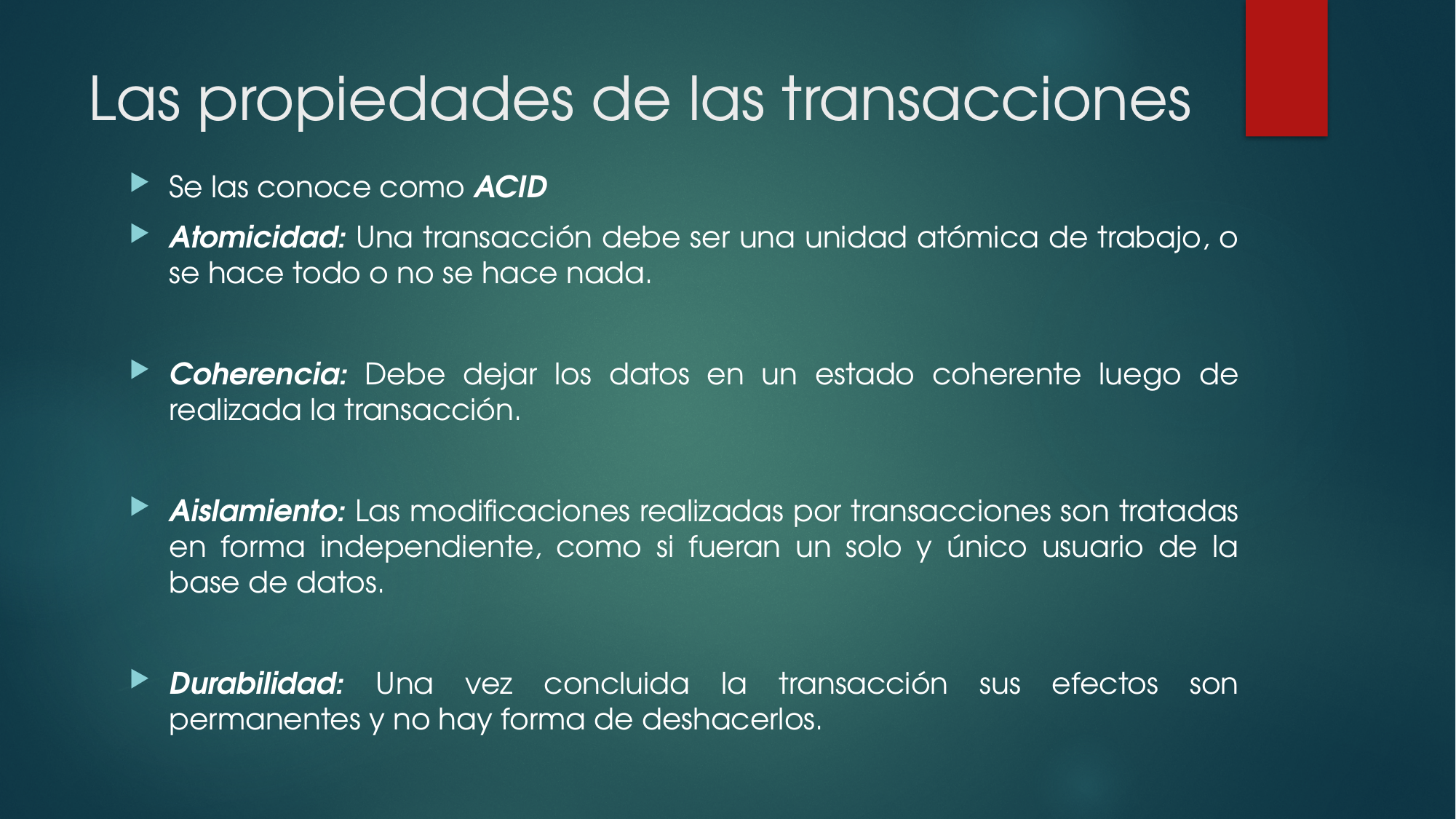

# Las propiedades de las transacciones
Se las conoce como ACID
Atomicidad: Una transacción debe ser una unidad atómica de trabajo, o se hace todo o no se hace nada.

Coherencia: Debe dejar los datos en un estado coherente luego de realizada la transacción.

Aislamiento: Las modificaciones realizadas por transacciones son tratadas en forma independiente, como si fueran un solo y único usuario de la base de datos.

Durabilidad: Una vez concluida la transacción sus efectos son permanentes y no hay forma de deshacerlos.